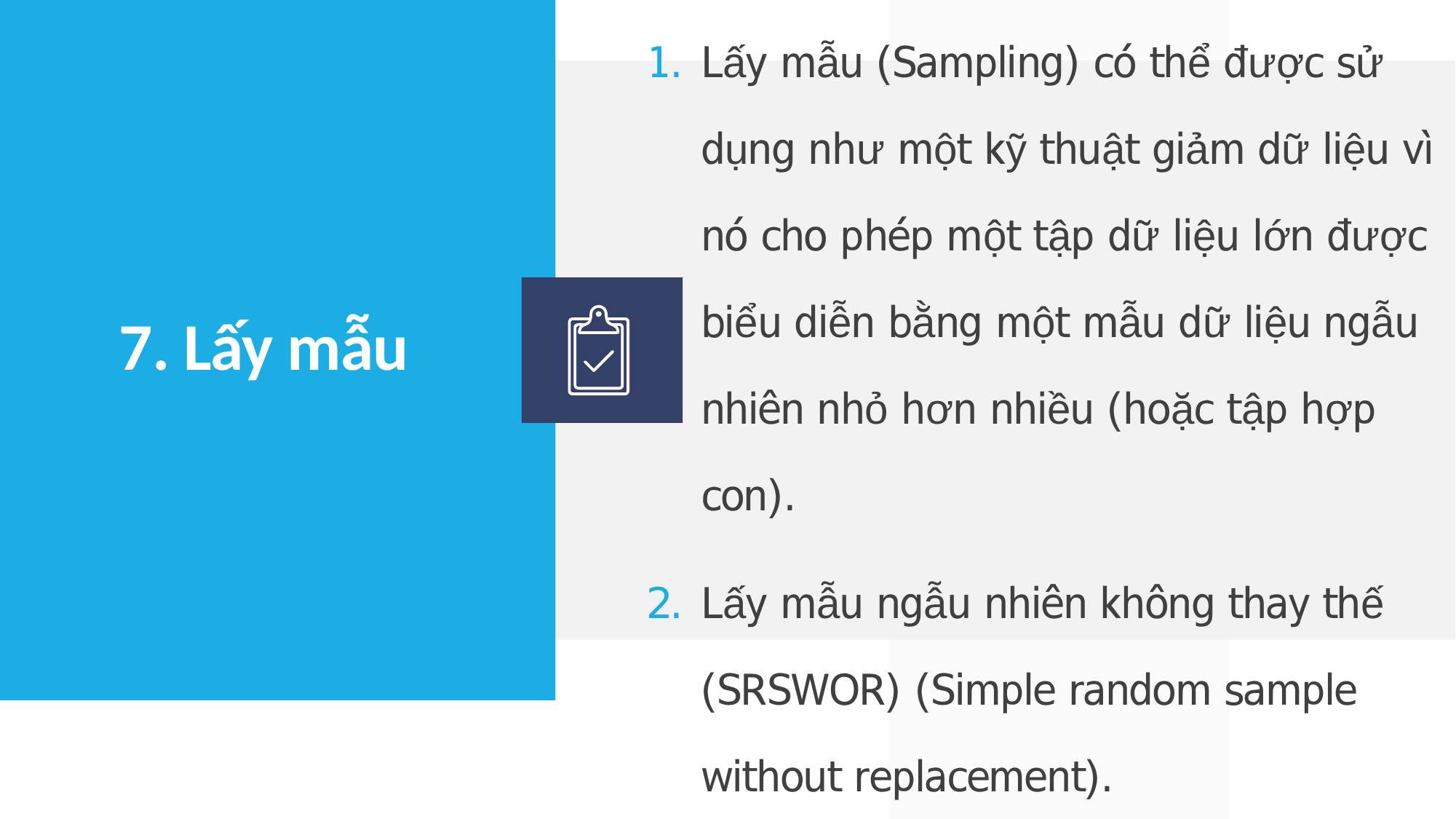

Lấy mẫu (Sampling) có thể được sử dụng như một kỹ thuật giảm dữ liệu vì nó cho phép một tập dữ liệu lớn được biểu diễn bằng một mẫu dữ liệu ngẫu nhiên nhỏ hơn nhiều (hoặc tập hợp con).
Lấy mẫu ngẫu nhiên không thay thế (SRSWOR) (Simple random sample without replacement).
7. Lấy mẫu